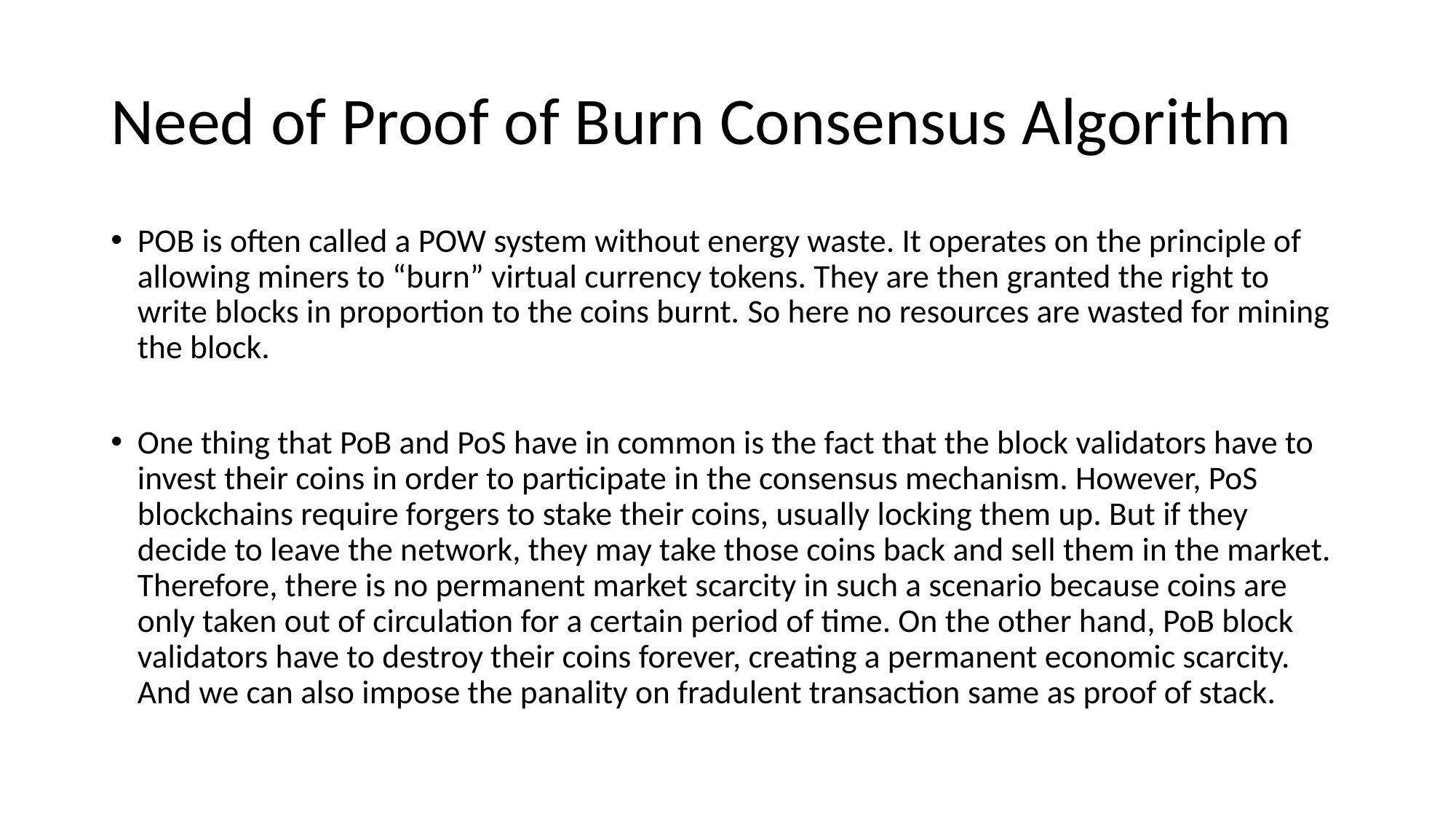

# Need of Proof of Burn Consensus Algorithm
POB is often called a POW system without energy waste. It operates on the principle of allowing miners to “burn” virtual currency tokens. They are then granted the right to write blocks in proportion to the coins burnt. So here no resources are wasted for mining the block.

One thing that PoB and PoS have in common is the fact that the block validators have to invest their coins in order to participate in the consensus mechanism. However, PoS blockchains require forgers to stake their coins, usually locking them up. But if they decide to leave the network, they may take those coins back and sell them in the market. Therefore, there is no permanent market scarcity in such a scenario because coins are only taken out of circulation for a certain period of time. On the other hand, PoB block validators have to destroy their coins forever, creating a permanent economic scarcity. And we can also impose the panality on fradulent transaction same as proof of stack.